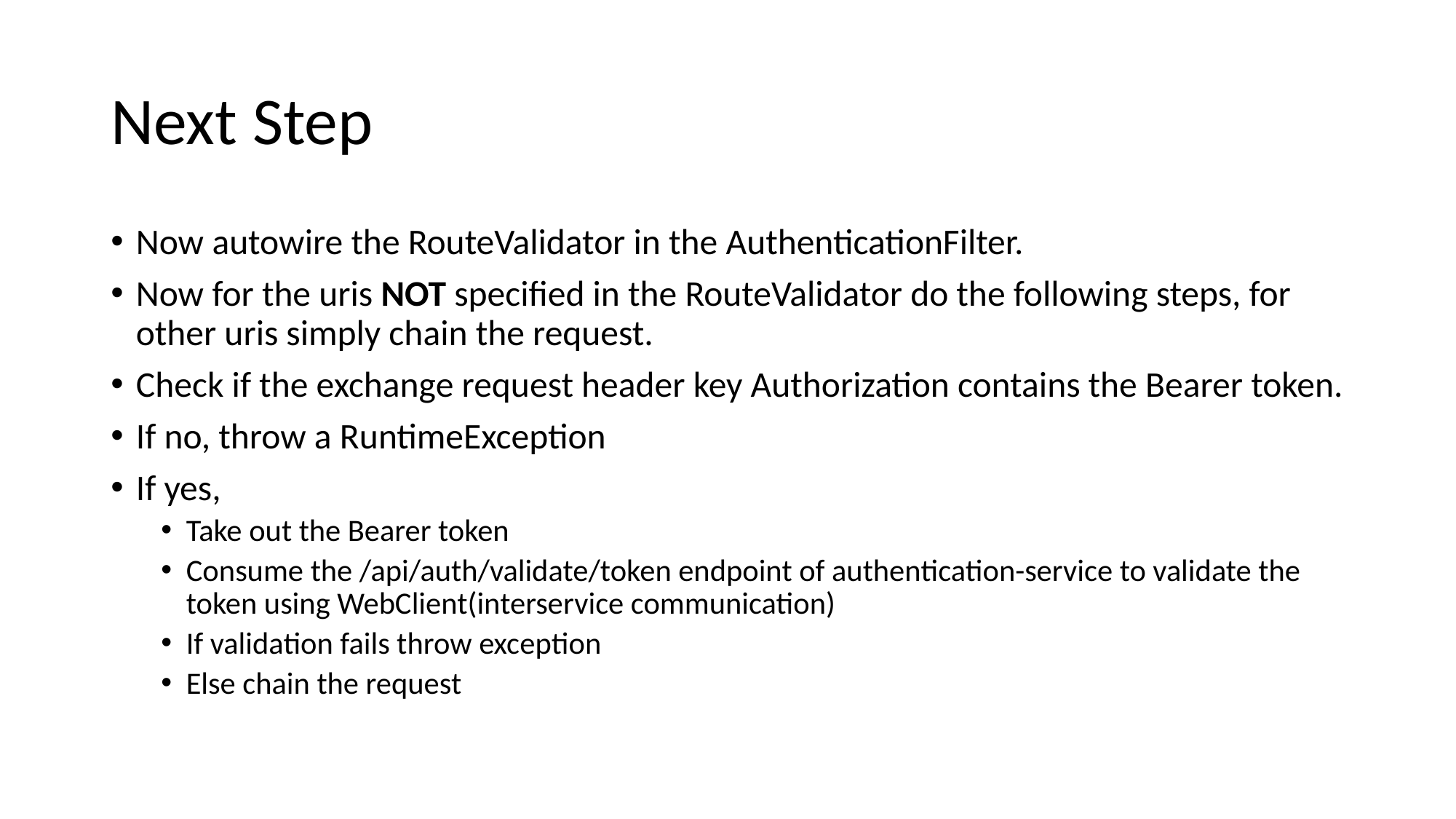

# Next Step
Now autowire the RouteValidator in the AuthenticationFilter.
Now for the uris NOT specified in the RouteValidator do the following steps, for other uris simply chain the request.
Check if the exchange request header key Authorization contains the Bearer token.
If no, throw a RuntimeException
If yes,
Take out the Bearer token
Consume the /api/auth/validate/token endpoint of authentication-service to validate the token using WebClient(interservice communication)
If validation fails throw exception
Else chain the request